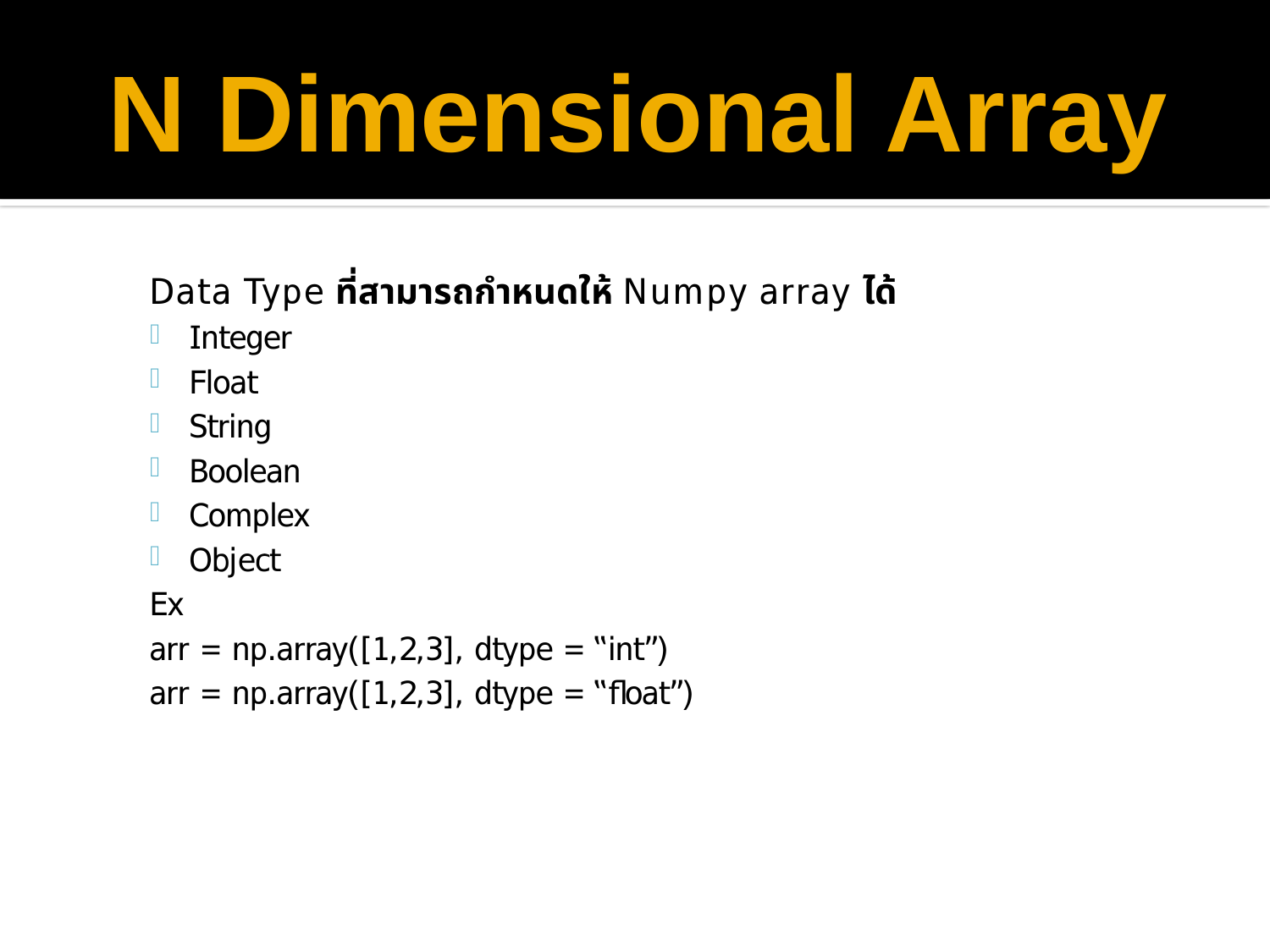

# N Dimensional Array
Data Type ที่สามารถกำหนดให้ Numpy array ได้
Integer
Float
String
Boolean
Complex
Object
Ex
arr = np.array([1,2,3], dtype = “int”)
arr = np.array([1,2,3], dtype = “float”)